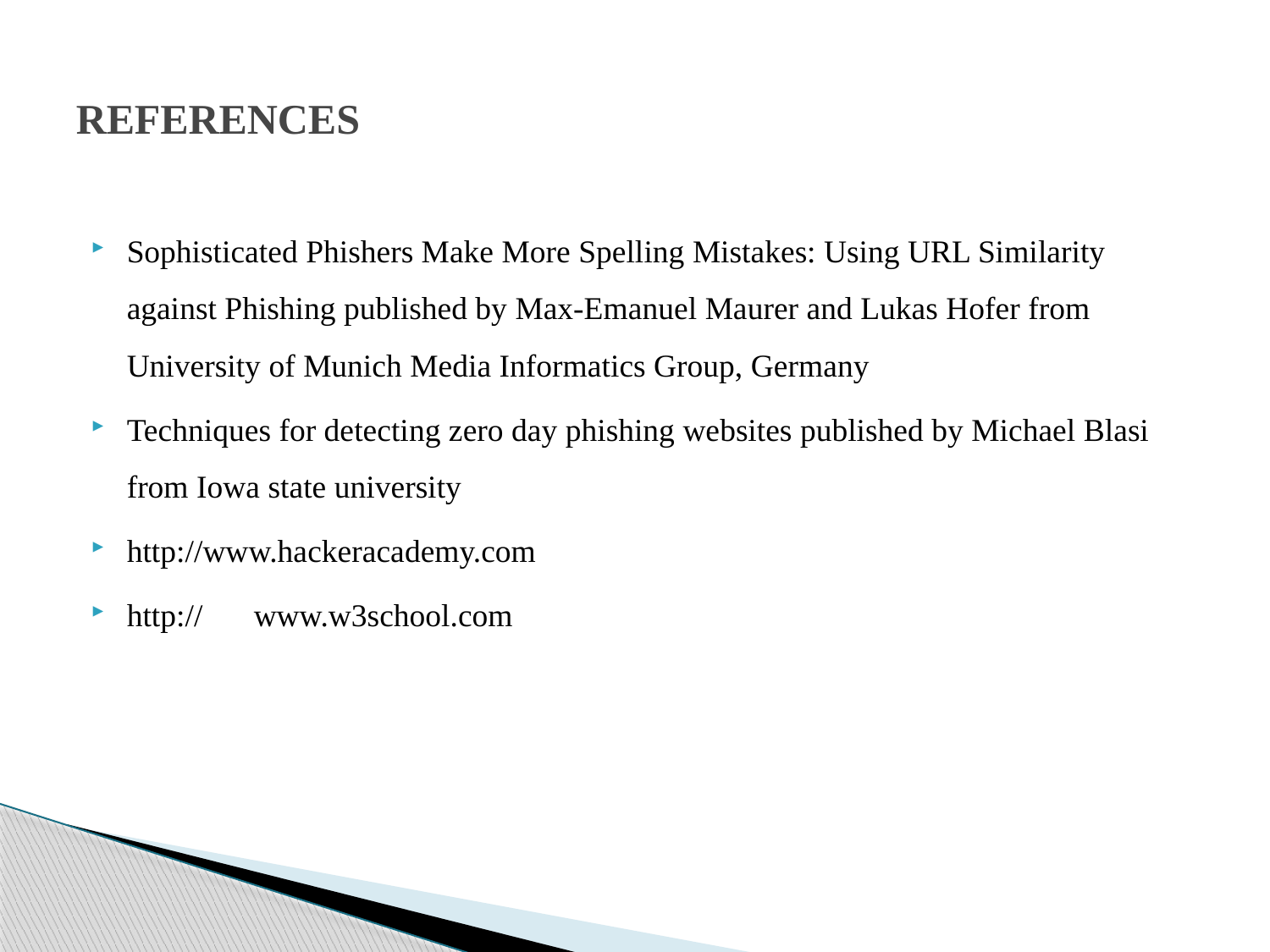

# REFERENCES
Sophisticated Phishers Make More Spelling Mistakes: Using URL Similarity against Phishing published by Max-Emanuel Maurer and Lukas Hofer from University of Munich Media Informatics Group, Germany
Techniques for detecting zero day phishing websites published by Michael Blasi from Iowa state university
http://www.hackeracademy.com
http://	www.w3school.com